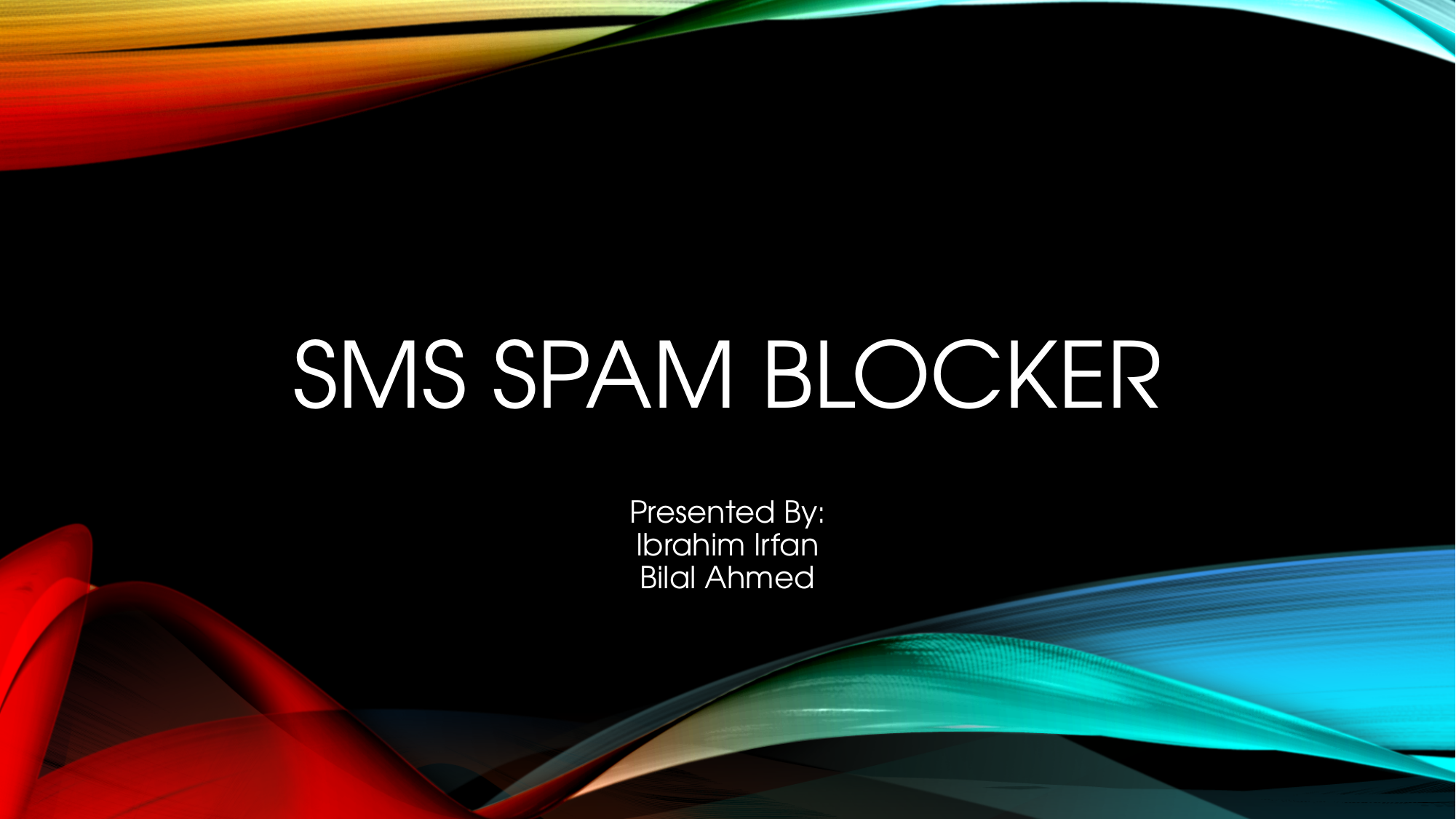

# SMS Spam Blocker
Presented By:
Ibrahim Irfan
Bilal Ahmed